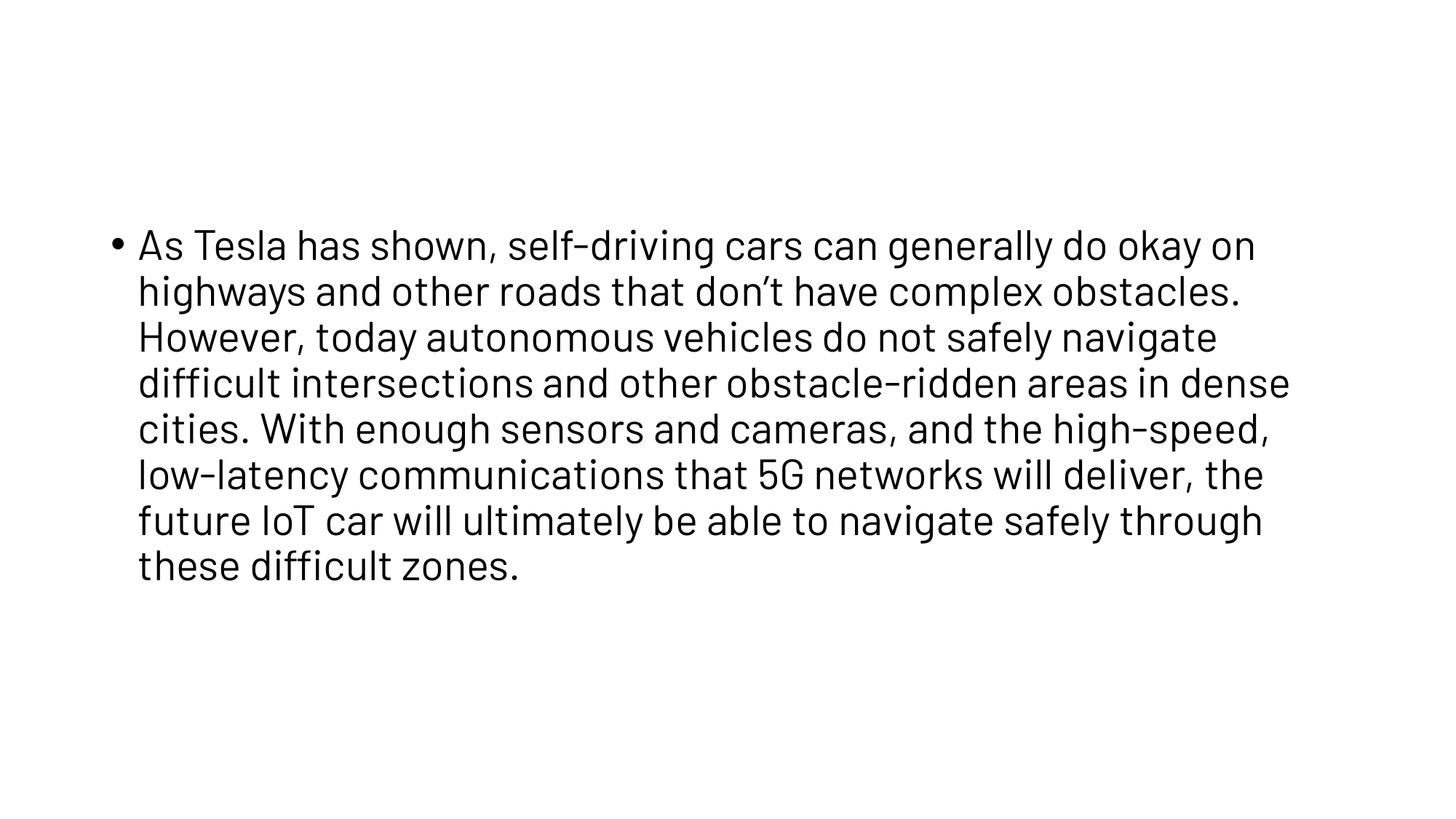

#
As Tesla has shown, self-driving cars can generally do okay on highways and other roads that don’t have complex obstacles. However, today autonomous vehicles do not safely navigate difficult intersections and other obstacle-ridden areas in dense cities. With enough sensors and cameras, and the high-speed, low-latency communications that 5G networks will deliver, the future IoT car will ultimately be able to navigate safely through these difficult zones.